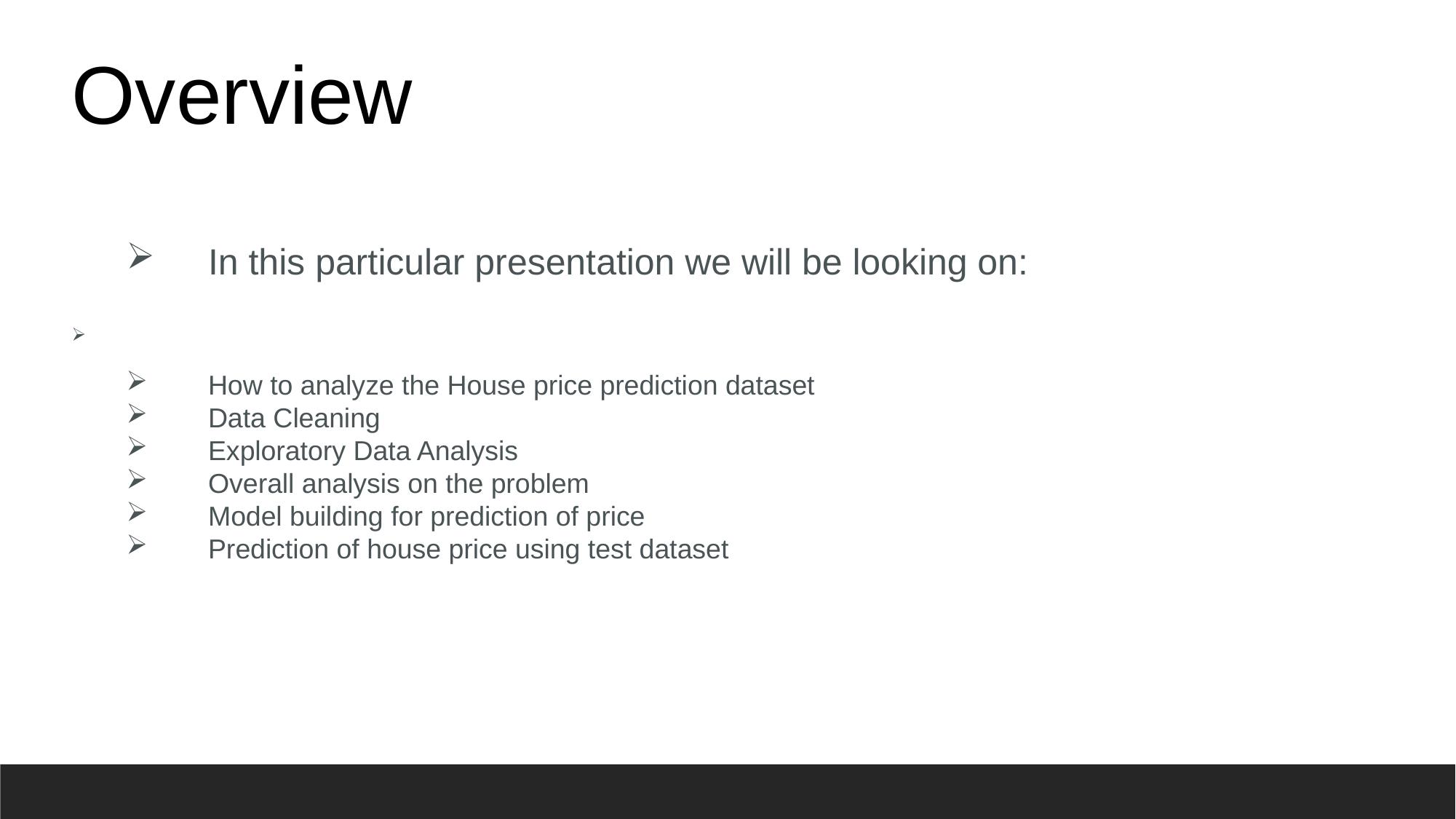

Overview

In this particular presentation we will be looking on:

How to analyze the House price prediction dataset
Data Cleaning
Exploratory Data Analysis
Overall analysis on the problem
Model building for prediction of price
Prediction of house price using test dataset